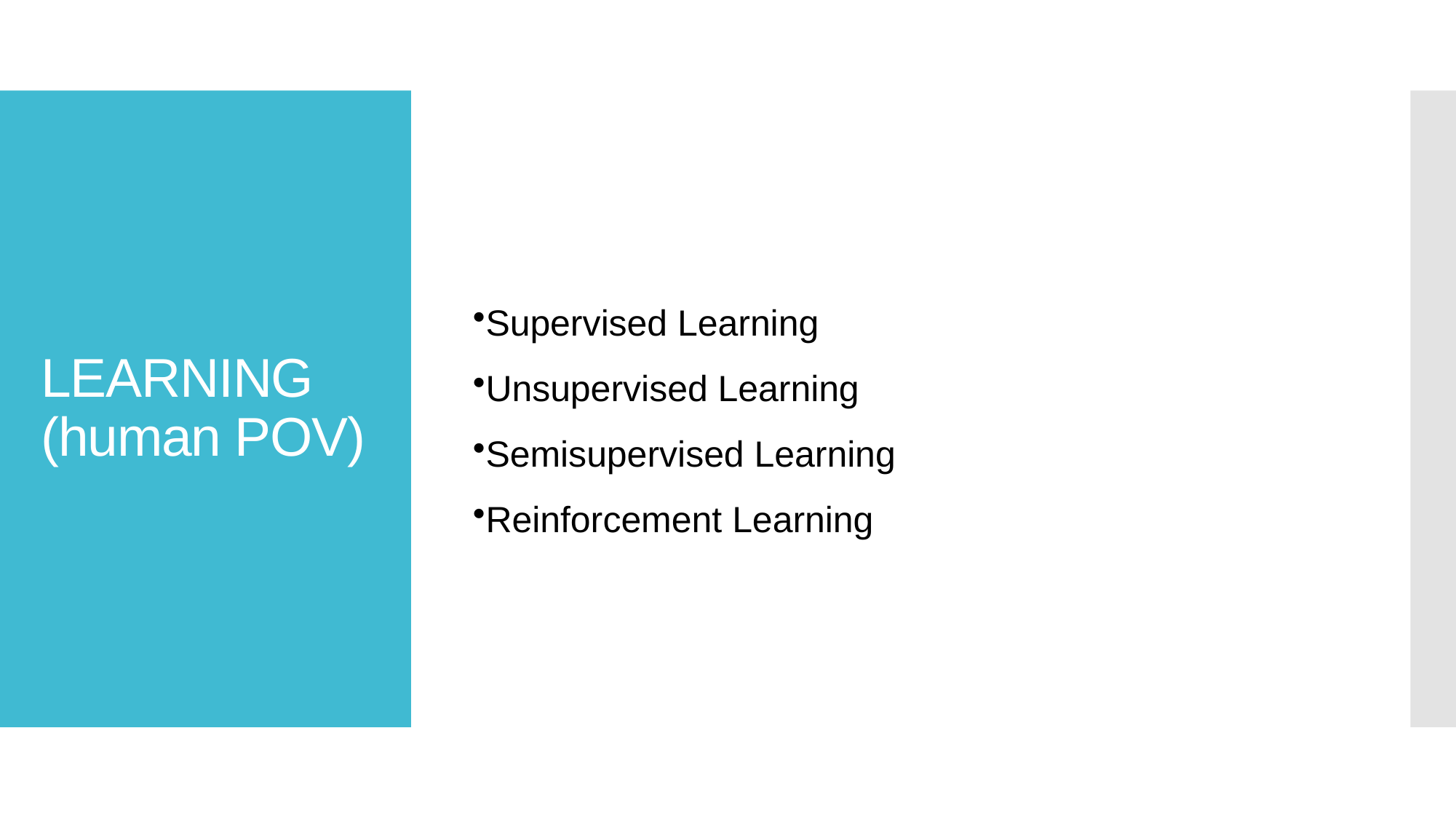

# LEARNING (human POV)
Supervised Learning
Unsupervised Learning
Semisupervised Learning
Reinforcement Learning